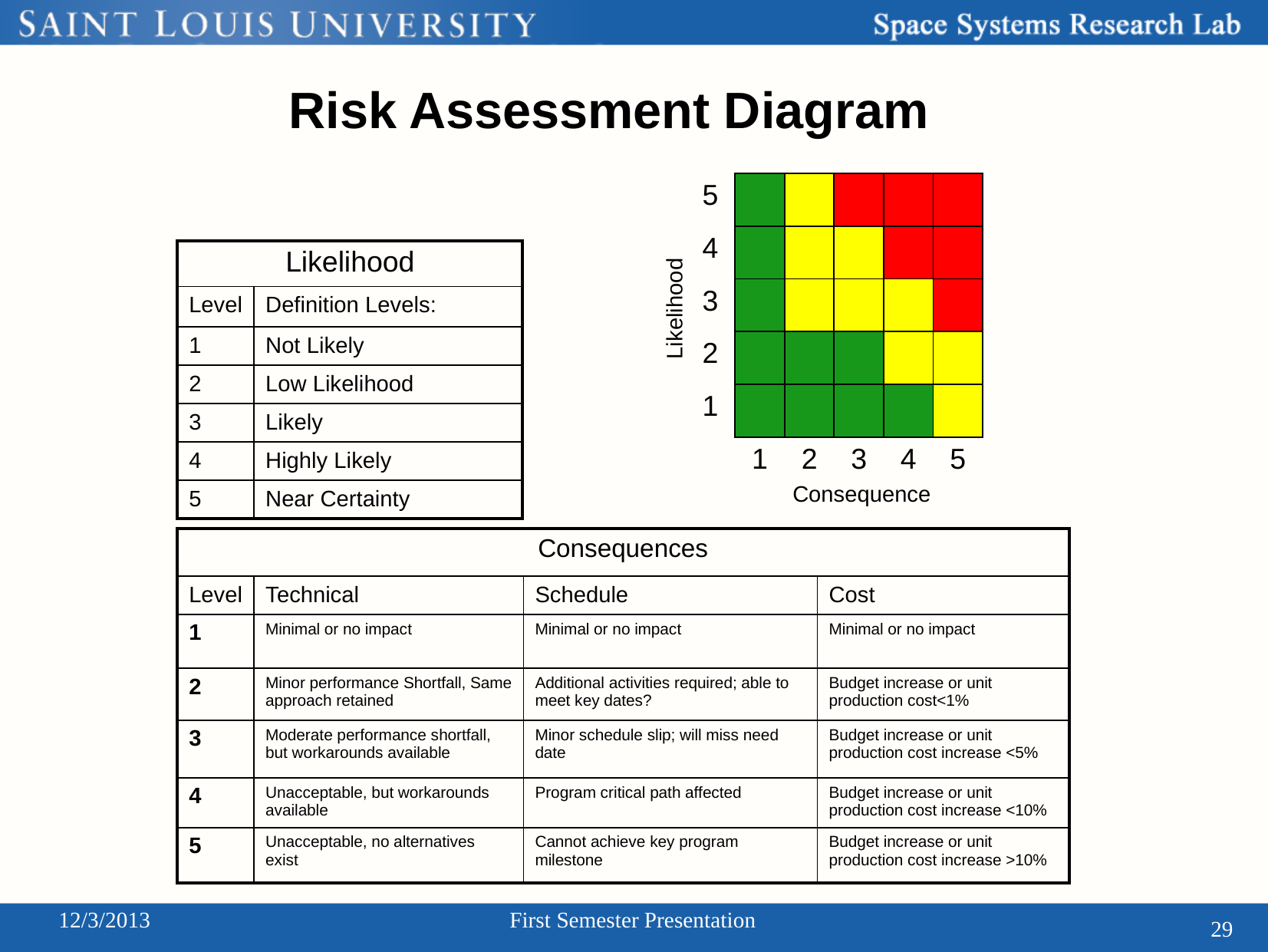

Risk Assessment Diagram
| 5 |  |  |  |  |  |
| --- | --- | --- | --- | --- | --- |
| 4 |  |  |  |  |  |
| 3 |  |  |  |  |  |
| 2 |  |  |  |  |  |
| 1 |  |  |  |  |  |
|  | 1 | 2 | 3 | 4 | 5 |
| Likelihood |  |
| --- | --- |
| Level | Definition Levels: |
| 1 | Not Likely |
| 2 | Low Likelihood |
| 3 | Likely |
| 4 | Highly Likely |
| 5 | Near Certainty |
Likelihood
Consequence
| Consequences |  |  |  |
| --- | --- | --- | --- |
| Level | Technical | Schedule | Cost |
| 1 | Minimal or no impact | Minimal or no impact | Minimal or no impact |
| 2 | Minor performance Shortfall, Same approach retained | Additional activities required; able to meet key dates? | Budget increase or unit production cost<1% |
| 3 | Moderate performance shortfall, but workarounds available | Minor schedule slip; will miss need date | Budget increase or unit production cost increase <5% |
| 4 | Unacceptable, but workarounds available | Program critical path affected | Budget increase or unit production cost increase <10% |
| 5 | Unacceptable, no alternatives exist | Cannot achieve key program milestone | Budget increase or unit production cost increase >10% |
12/3/2013
First Semester Presentation
29